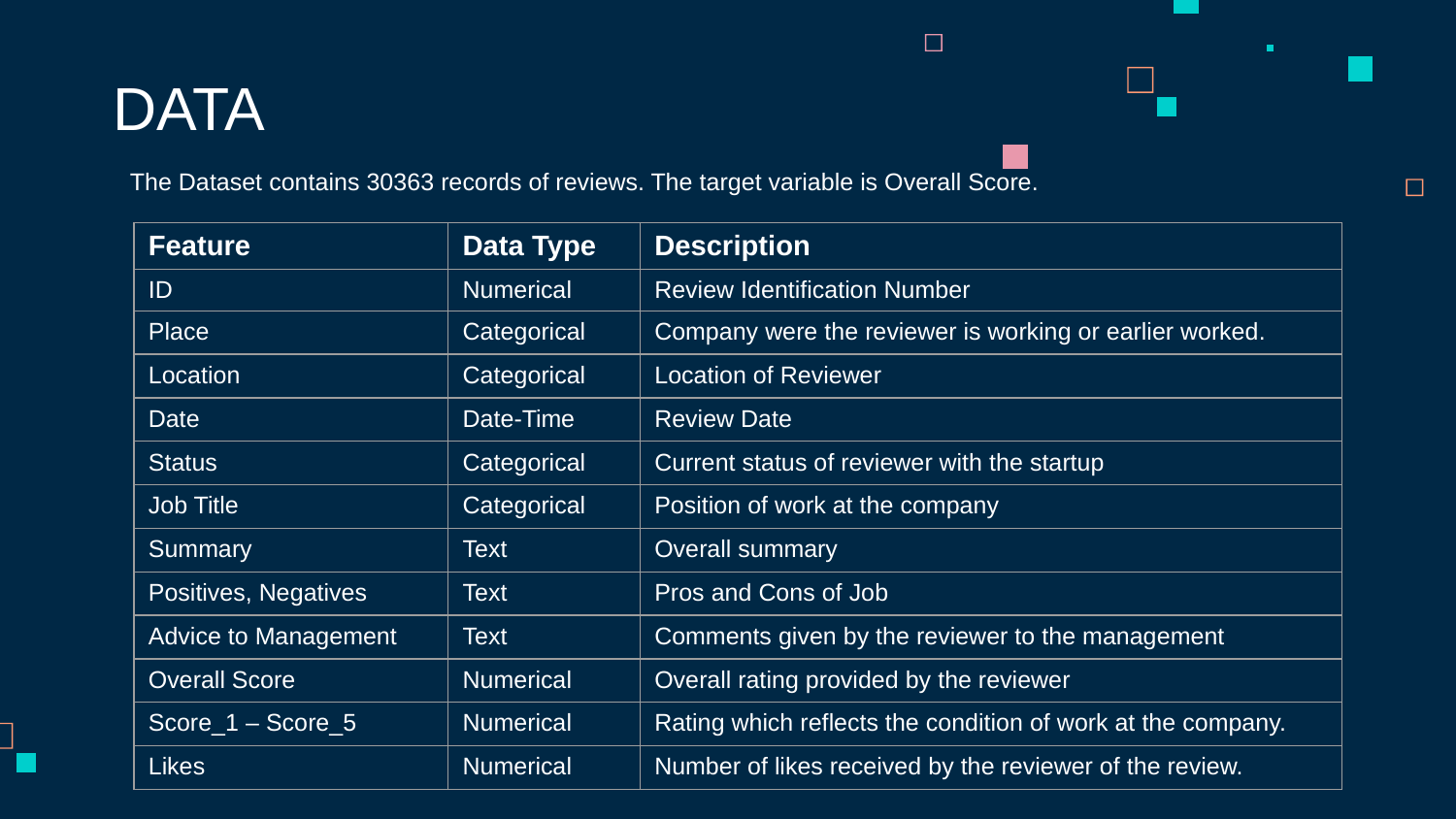

# DATA
The Dataset contains 30363 records of reviews. The target variable is Overall Score.
| Feature | Data Type | Description |
| --- | --- | --- |
| ID | Numerical | Review Identification Number |
| Place | Categorical | Company were the reviewer is working or earlier worked. |
| Location | Categorical | Location of Reviewer |
| Date | Date-Time | Review Date |
| Status | Categorical | Current status of reviewer with the startup |
| Job Title | Categorical | Position of work at the company |
| Summary | Text | Overall summary |
| Positives, Negatives | Text | Pros and Cons of Job |
| Advice to Management | Text | Comments given by the reviewer to the management |
| Overall Score | Numerical | Overall rating provided by the reviewer |
| Score\_1 – Score\_5 | Numerical | Rating which reflects the condition of work at the company. |
| Likes | Numerical | Number of likes received by the reviewer of the review. |